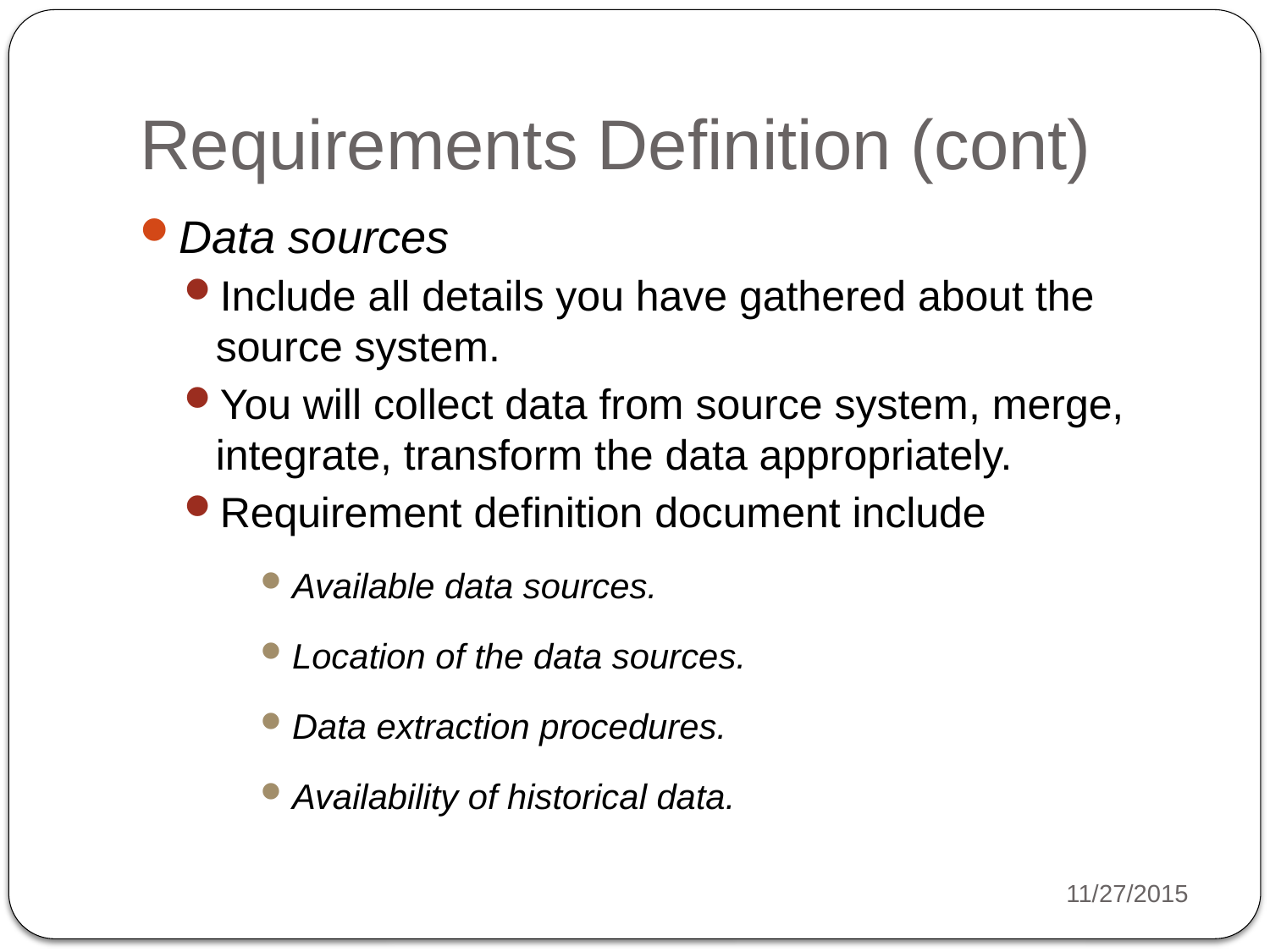

# Requirements Definition (cont)
Data sources
Include all details you have gathered about the source system.
You will collect data from source system, merge, integrate, transform the data appropriately.
Requirement definition document include
Available data sources.
Location of the data sources.
Data extraction procedures.
Availability of historical data.
11/27/2015